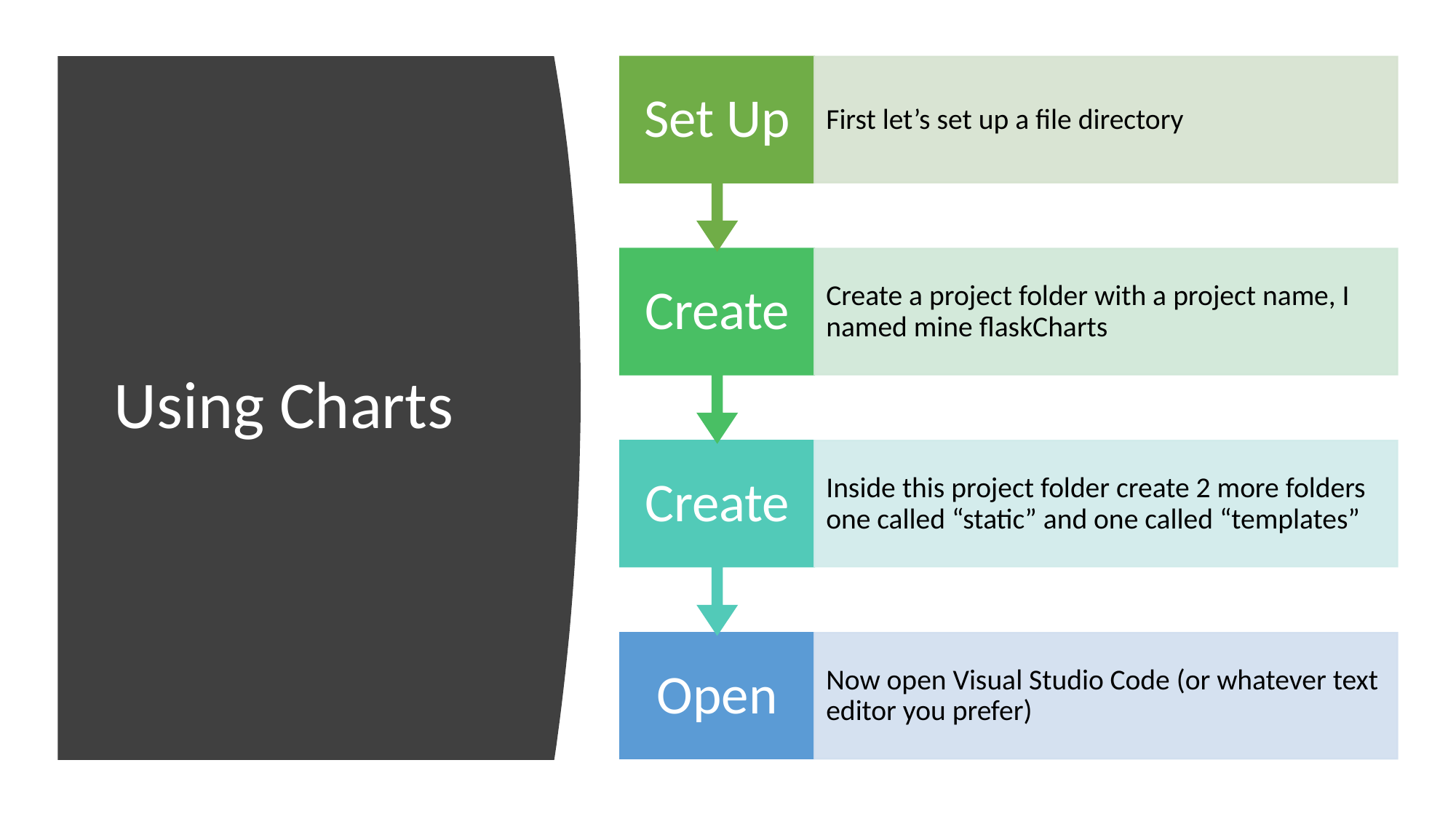

Open
Now open Visual Studio Code (or whatever text editor you prefer)
Create
Inside this project folder create 2 more folders one called “static” and one called “templates”
Create
Create a project folder with a project name, I named mine flaskCharts
Set Up
First let’s set up a file directory

# Using Charts